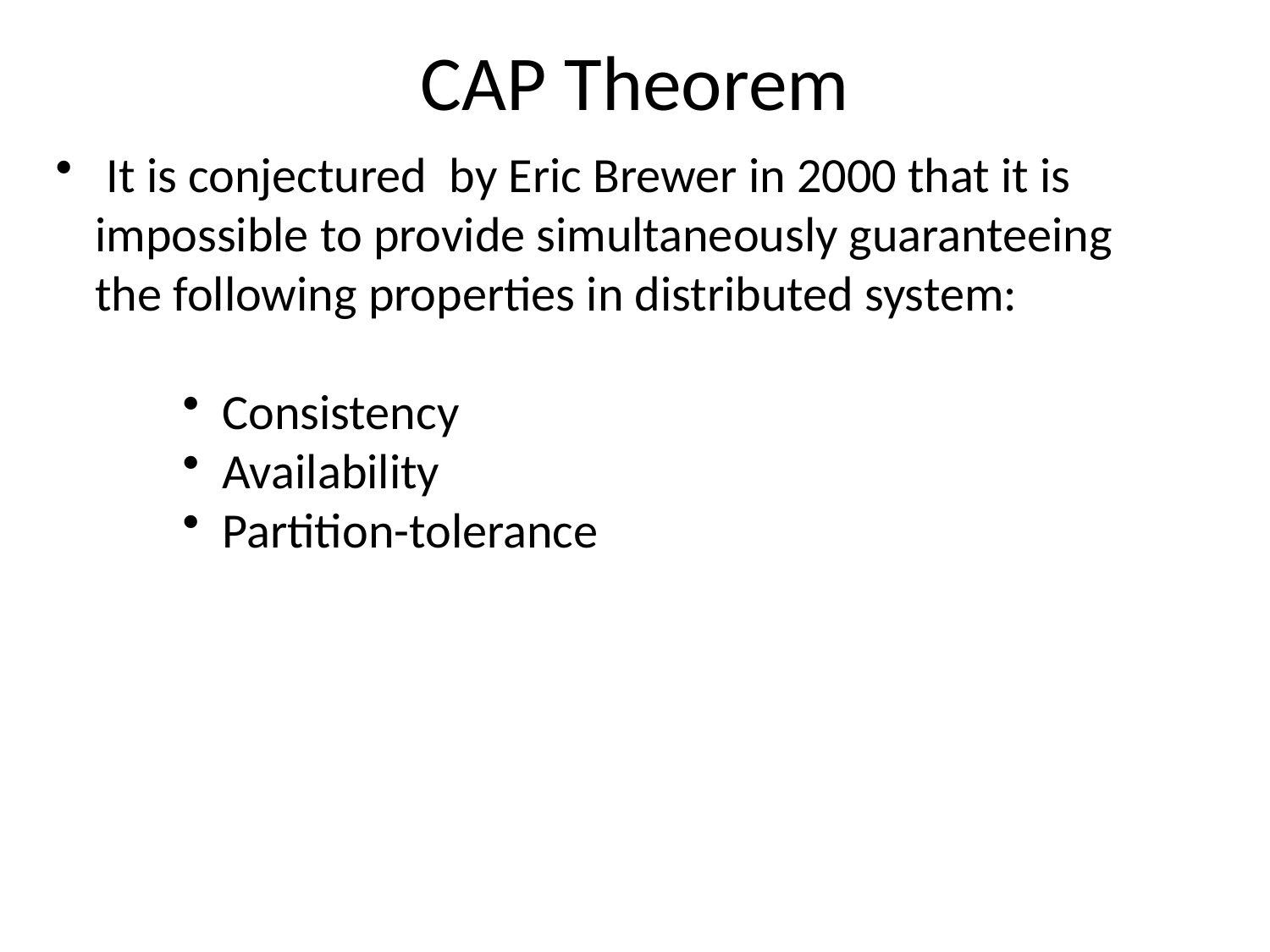

# CAP Theorem
 It is conjectured  by Eric Brewer in 2000 that it is impossible to provide simultaneously guaranteeing the following properties in distributed system:

Consistency
Availability
Partition-tolerance